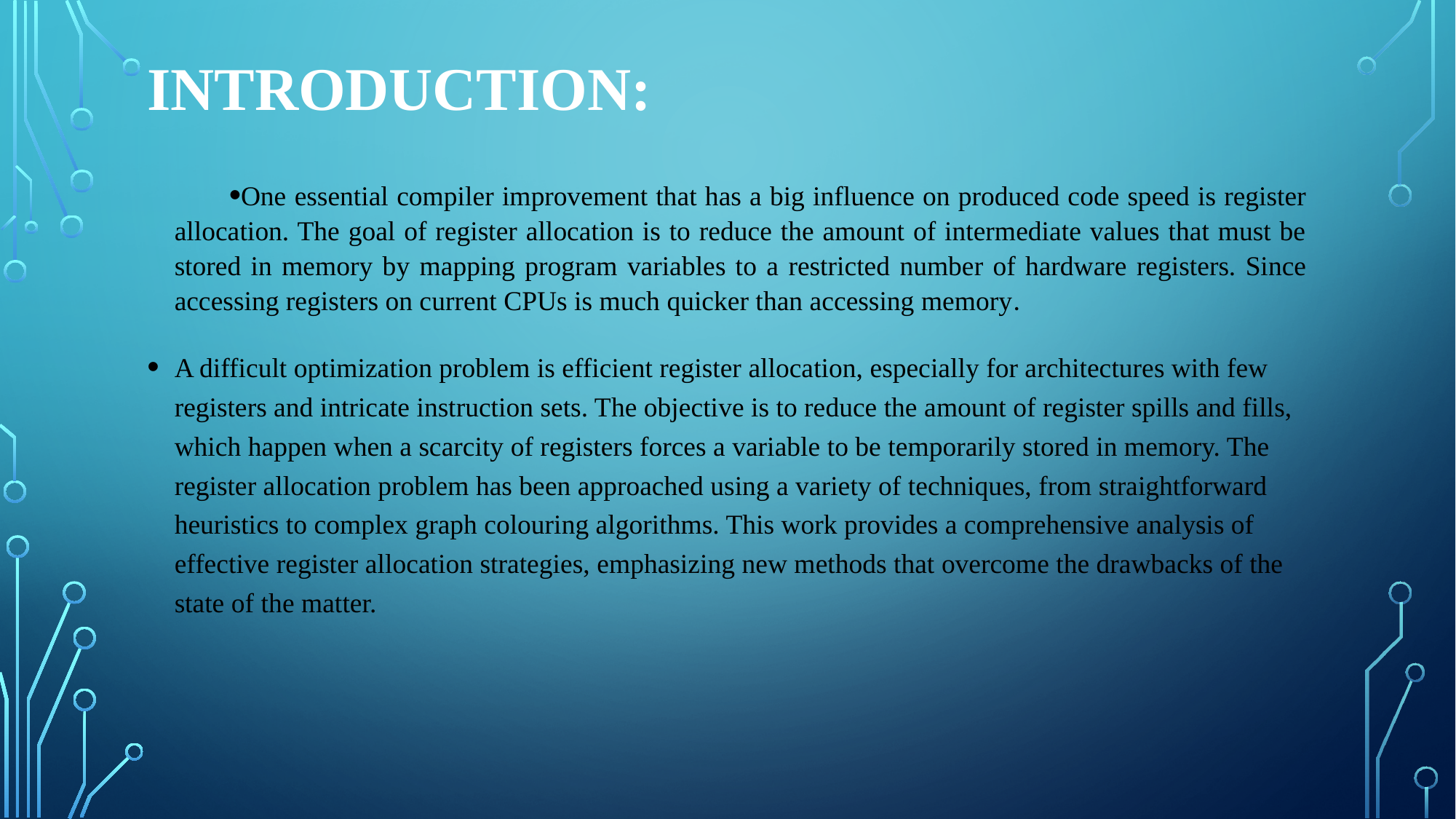

# INTRODUCTION:
One essential compiler improvement that has a big influence on produced code speed is register allocation. The goal of register allocation is to reduce the amount of intermediate values that must be stored in memory by mapping program variables to a restricted number of hardware registers. Since accessing registers on current CPUs is much quicker than accessing memory.
A difficult optimization problem is efficient register allocation, especially for architectures with few registers and intricate instruction sets. The objective is to reduce the amount of register spills and fills, which happen when a scarcity of registers forces a variable to be temporarily stored in memory. The register allocation problem has been approached using a variety of techniques, from straightforward heuristics to complex graph colouring algorithms. This work provides a comprehensive analysis of effective register allocation strategies, emphasizing new methods that overcome the drawbacks of the state of the matter.